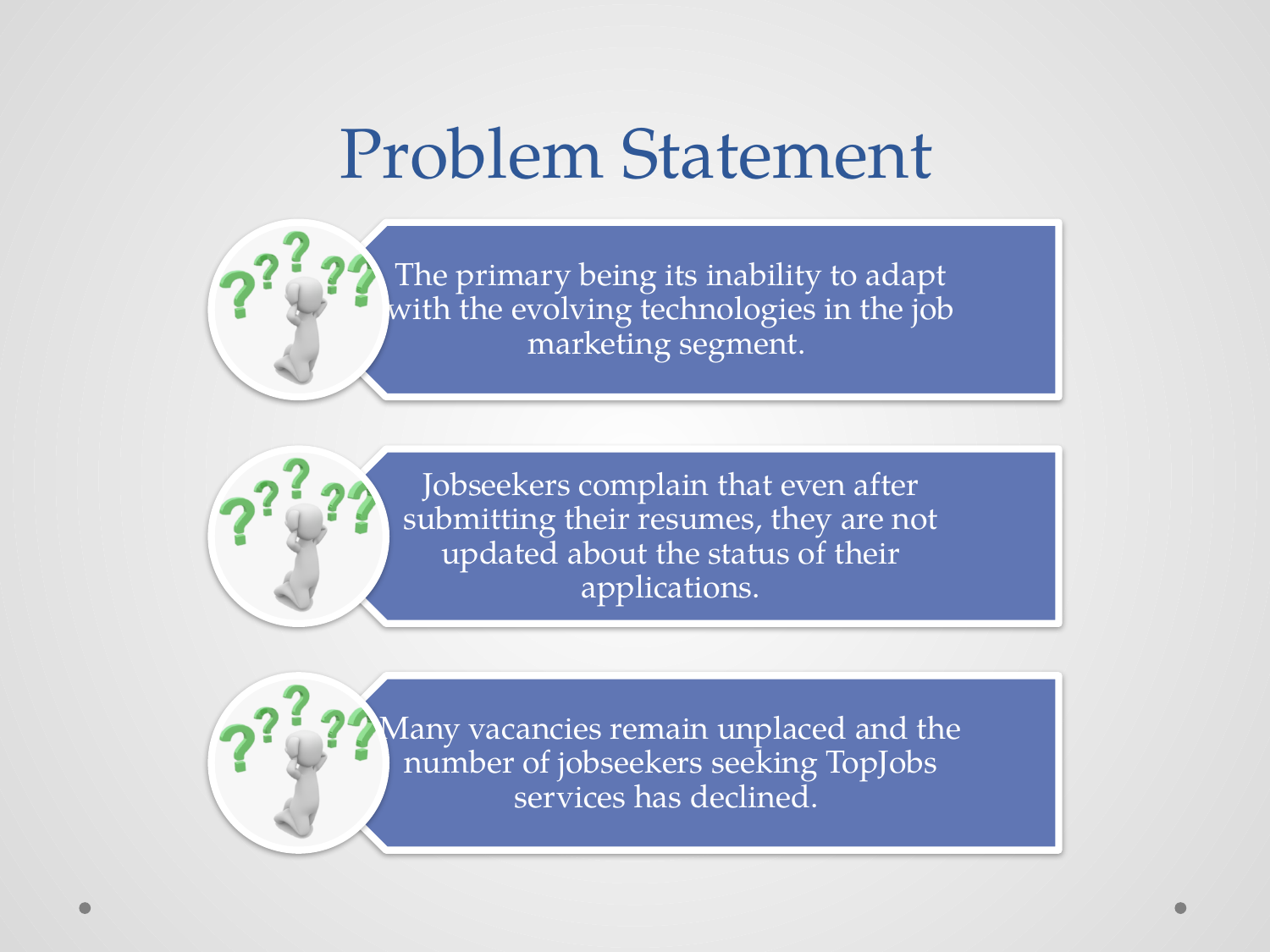

# Problem Statement
The primary being its inability to adapt with the evolving technologies in the job marketing segment.
Jobseekers complain that even after submitting their resumes, they are not updated about the status of their applications.
Many vacancies remain unplaced and the number of jobseekers seeking TopJobs services has declined.